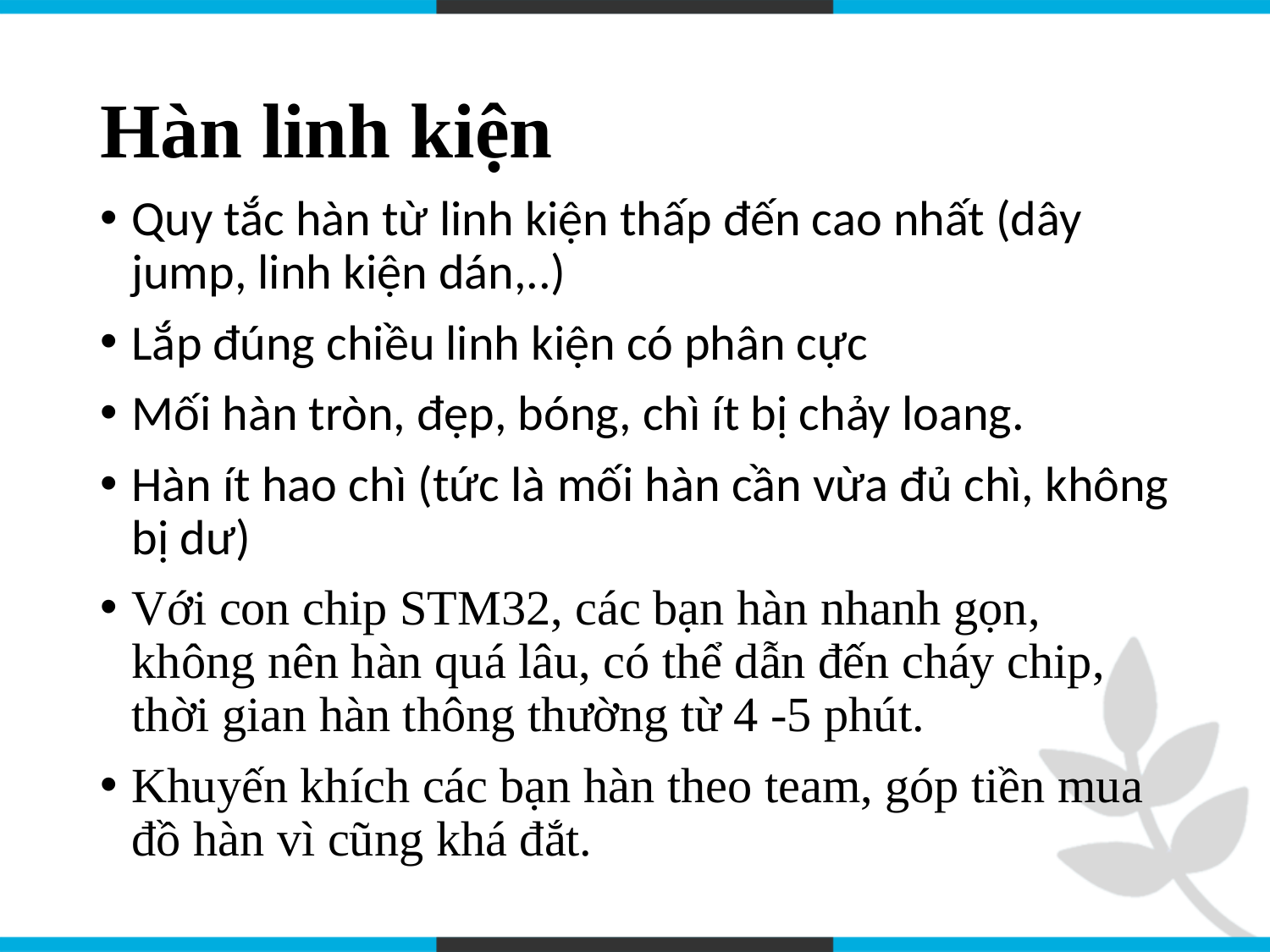

# Hàn linh kiện
Quy tắc hàn từ linh kiện thấp đến cao nhất (dây jump, linh kiện dán,..)
Lắp đúng chiều linh kiện có phân cực
Mối hàn tròn, đẹp, bóng, chì ít bị chảy loang.
Hàn ít hao chì (tức là mối hàn cần vừa đủ chì, không bị dư)
Với con chip STM32, các bạn hàn nhanh gọn, không nên hàn quá lâu, có thể dẫn đến cháy chip, thời gian hàn thông thường từ 4 -5 phút.
Khuyến khích các bạn hàn theo team, góp tiền mua đồ hàn vì cũng khá đắt.